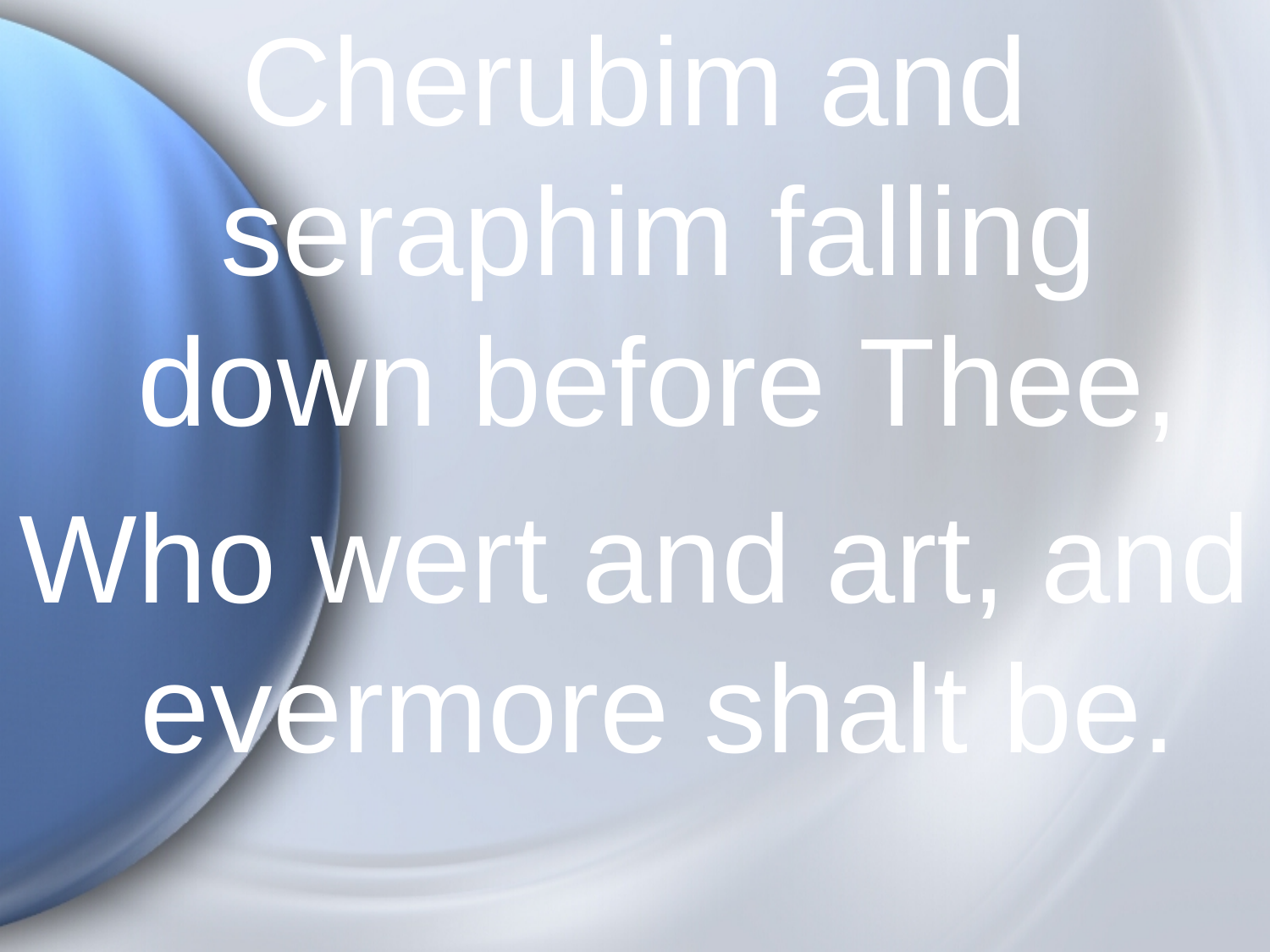

Cherubim and seraphim falling down before Thee,
Who wert and art, and evermore shalt be.